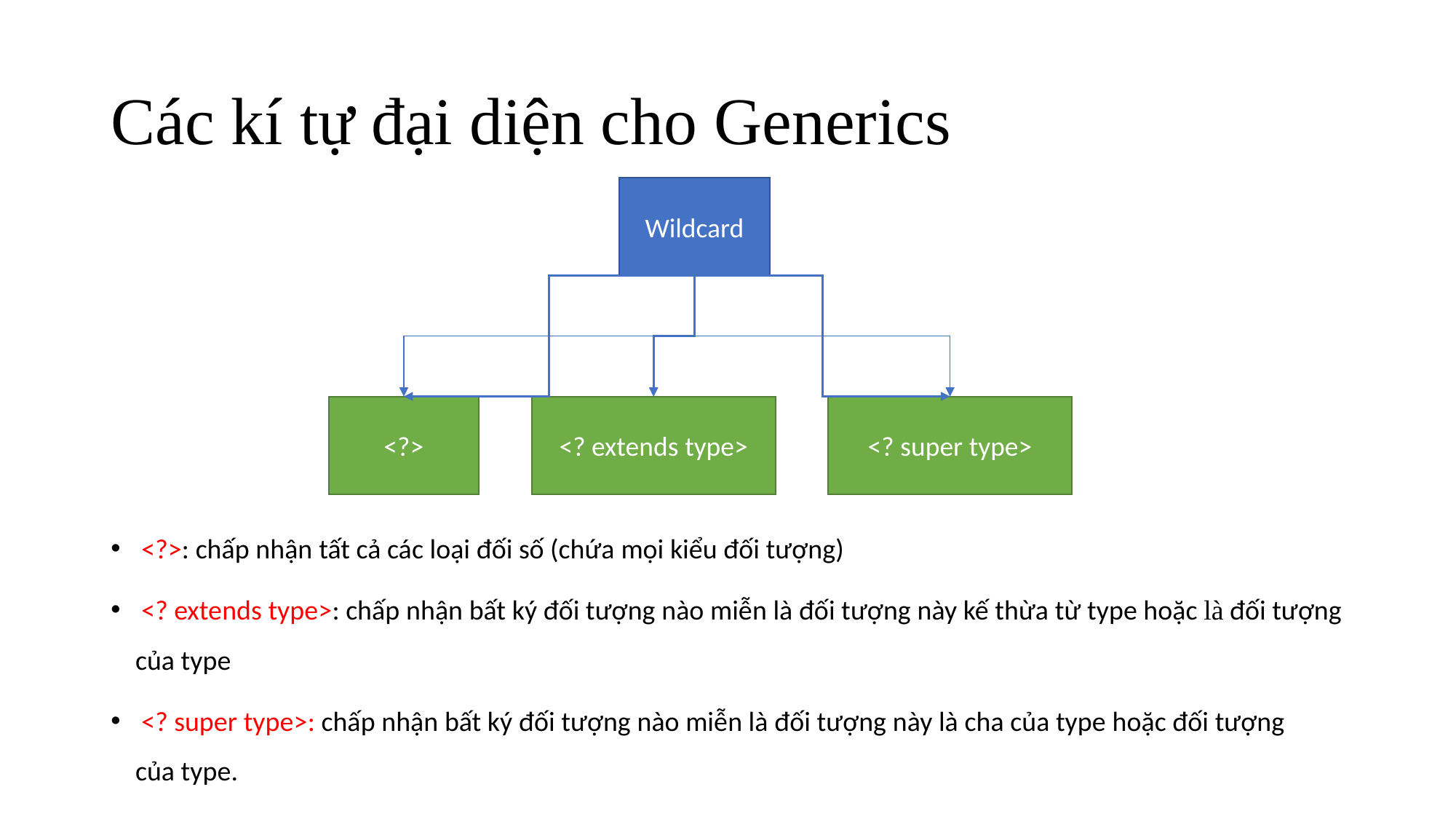

# Các kí tự đại diện cho Generics
Wildcard
<? super type>
<?>
<? extends type>
 <?>: chấp nhận tất cả các loại đối số (chứa mọi kiểu đối tượng)
 <? extends type>: chấp nhận bất ký đối tượng nào miễn là đối tượng này kế thừa từ type hoặc là đối tượng của type
 <? super type>: chấp nhận bất ký đối tượng nào miễn là đối tượng này là cha của type hoặc đối tượng của type.